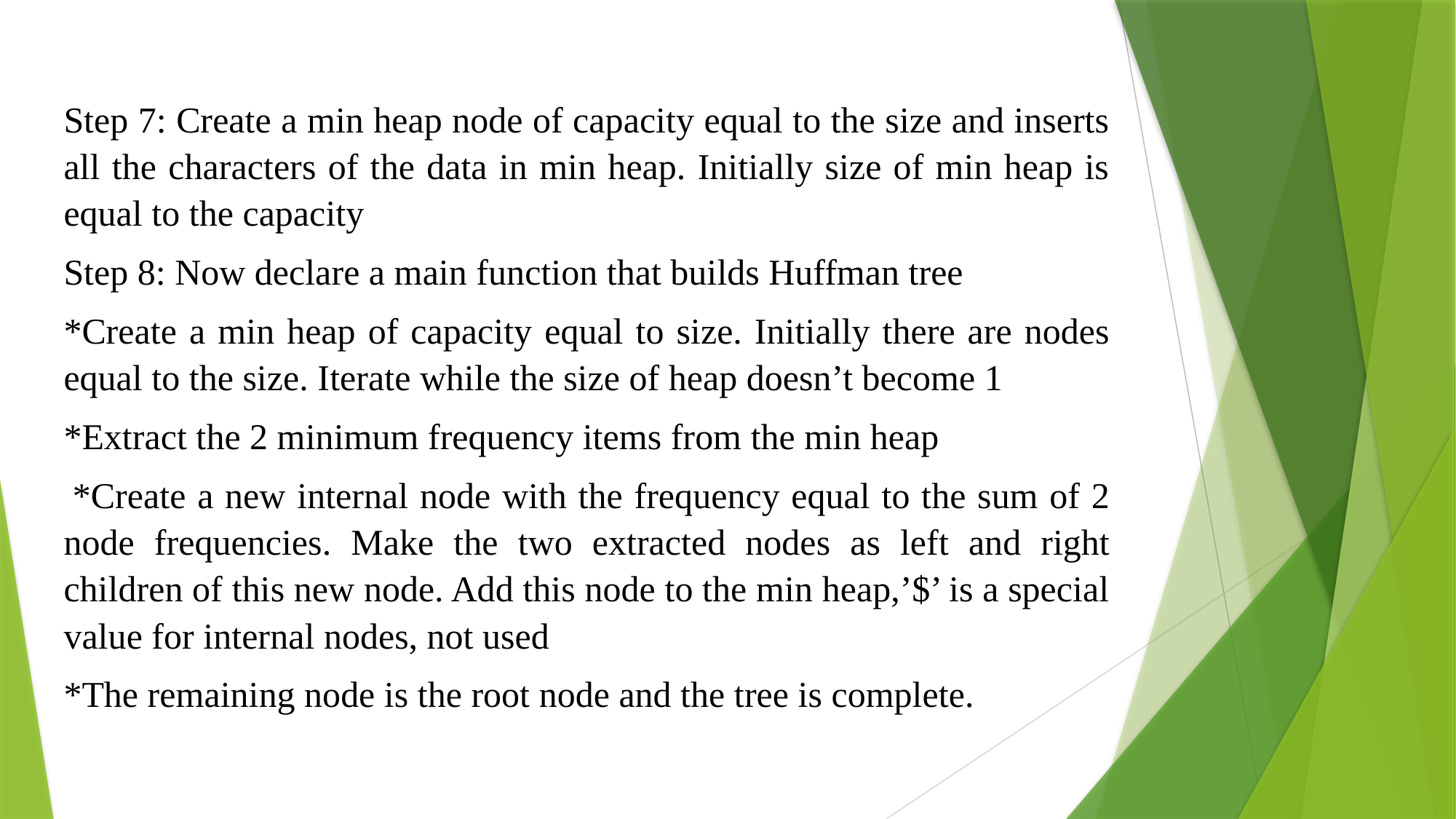

Step 7: Create a min heap node of capacity equal to the size and inserts all the characters of the data in min heap. Initially size of min heap is equal to the capacity
Step 8: Now declare a main function that builds Huffman tree
*Create a min heap of capacity equal to size. Initially there are nodes equal to the size. Iterate while the size of heap doesn’t become 1
*Extract the 2 minimum frequency items from the min heap
 *Create a new internal node with the frequency equal to the sum of 2 node frequencies. Make the two extracted nodes as left and right children of this new node. Add this node to the min heap,’$’ is a special value for internal nodes, not used
*The remaining node is the root node and the tree is complete.